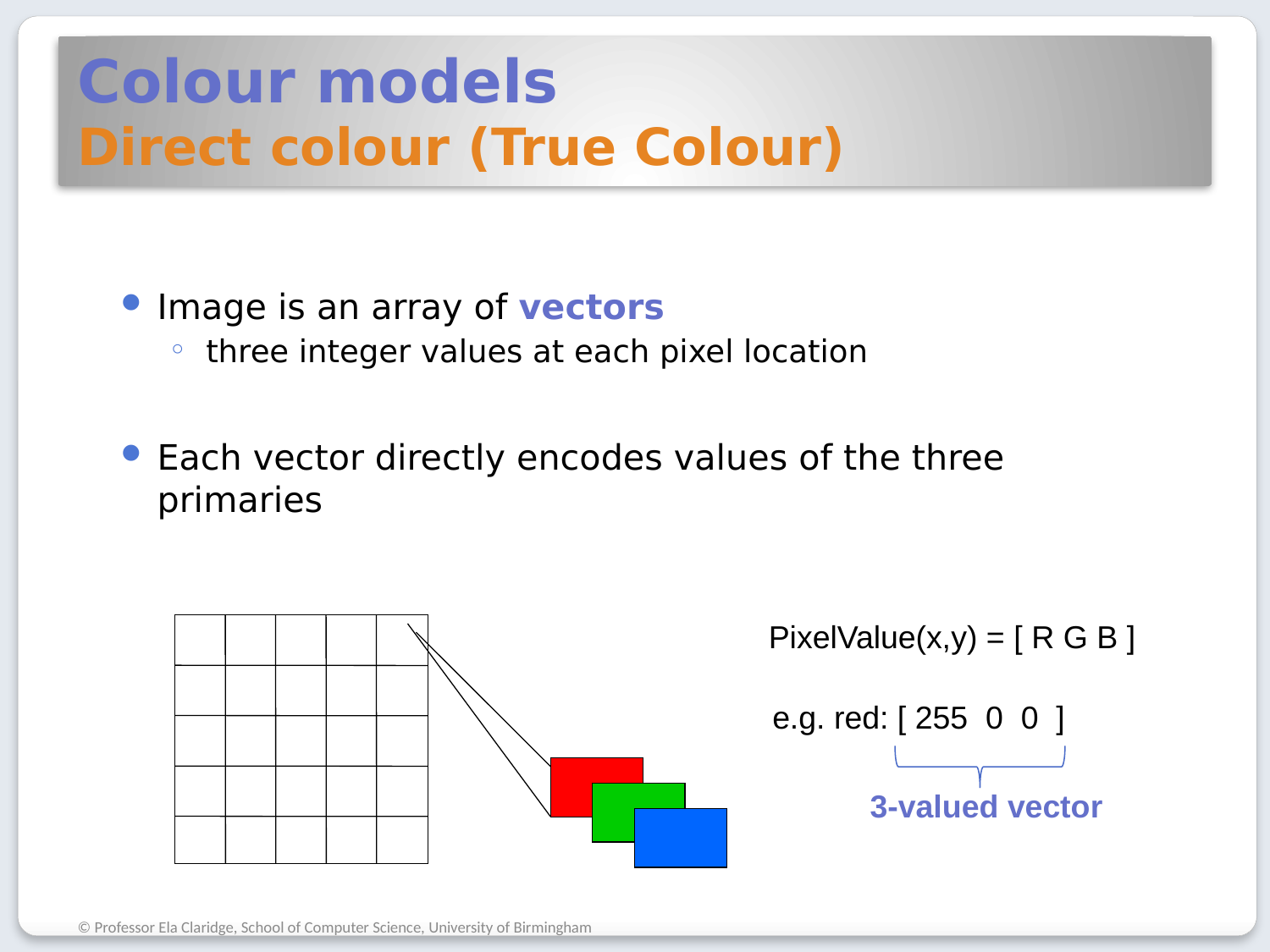

# Colour models Direct colour (True Colour)
Image is an array of vectors
 three integer values at each pixel location

Each vector directly encodes values of the three primaries
PixelValue(x,y) = [ R G B ]

e.g. red: [ 255  0  0  ]

3-valued vector

© Professor Ela Claridge, School of Computer Science, University of Birmingham